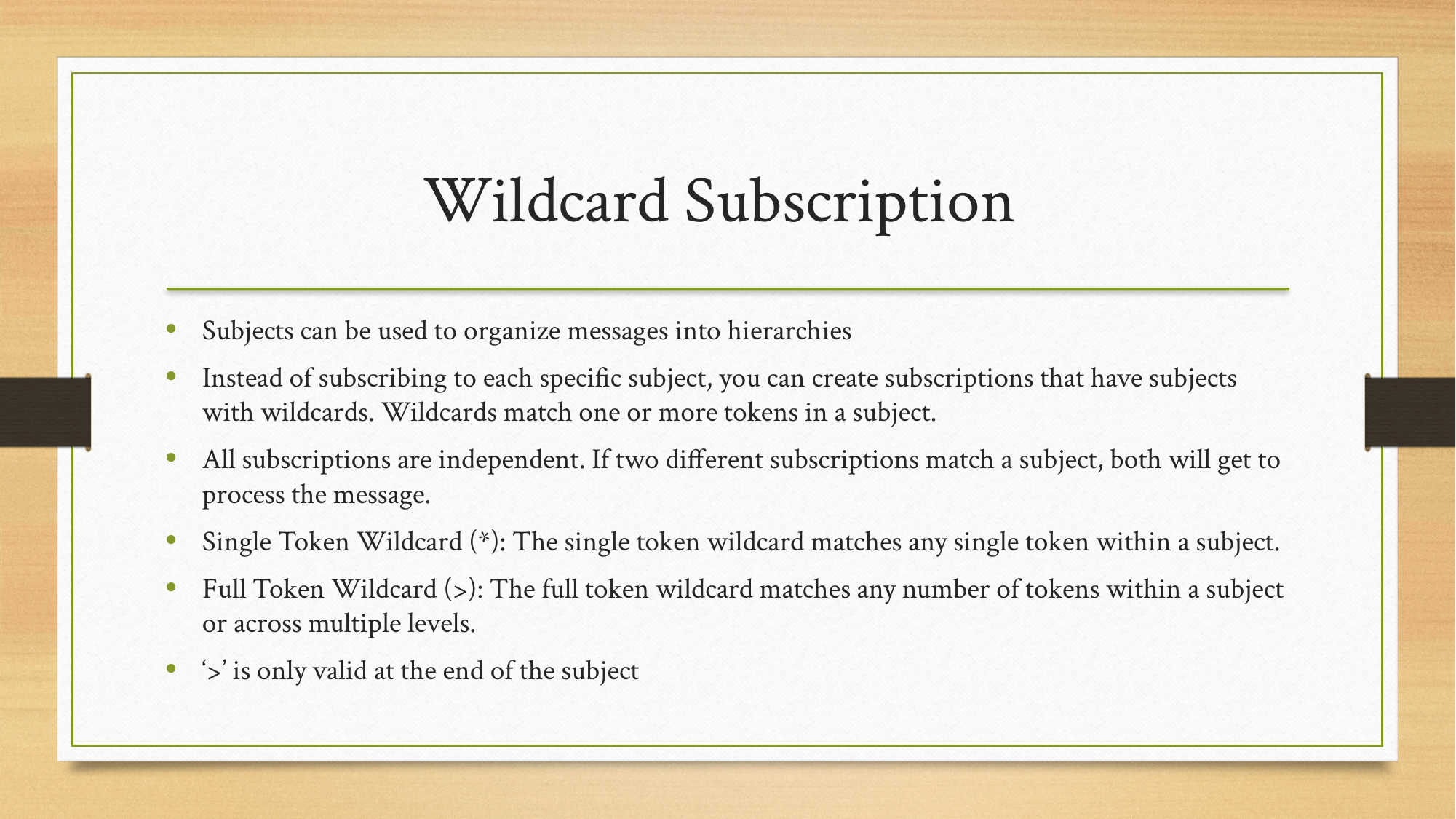

# Wildcard Subscription
Subjects can be used to organize messages into hierarchies
Instead of subscribing to each specific subject, you can create subscriptions that have subjects with wildcards. Wildcards match one or more tokens in a subject.
All subscriptions are independent. If two different subscriptions match a subject, both will get to process the message.
Single Token Wildcard (*): The single token wildcard matches any single token within a subject.
Full Token Wildcard (>): The full token wildcard matches any number of tokens within a subject or across multiple levels.
‘>’ is only valid at the end of the subject